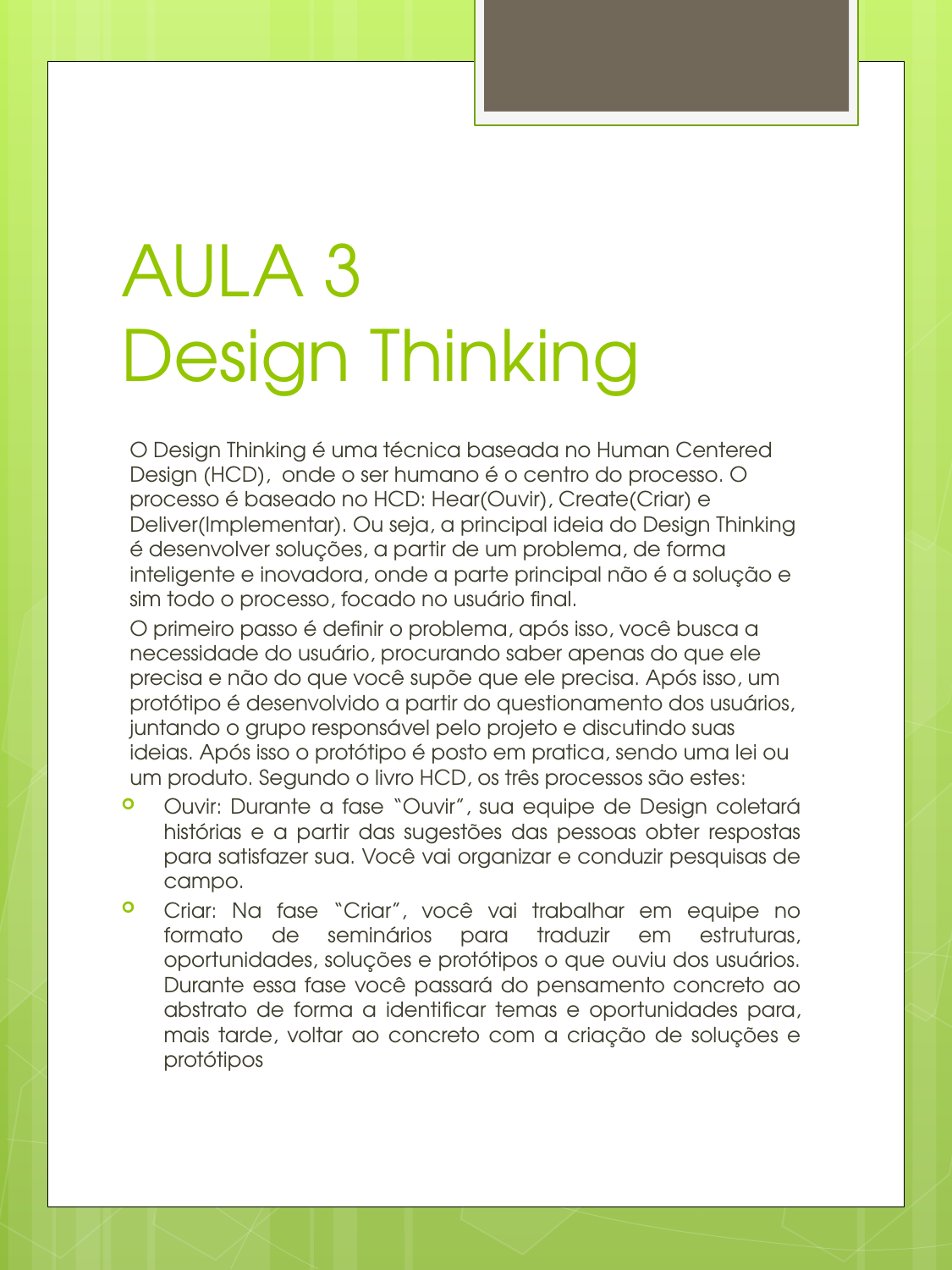

# AULA 3 Design Thinking
O Design Thinking é uma técnica baseada no Human Centered Design (HCD),  onde o ser humano é o centro do processo. O processo é baseado no HCD: Hear(Ouvir), Create(Criar) e Deliver(Implementar). Ou seja, a principal ideia do Design Thinking é desenvolver soluções, a partir de um problema, de forma inteligente e inovadora, onde a parte principal não é a solução e sim todo o processo, focado no usuário final.
O primeiro passo é definir o problema, após isso, você busca a necessidade do usuário, procurando saber apenas do que ele precisa e não do que você supõe que ele precisa. Após isso, um protótipo é desenvolvido a partir do questionamento dos usuários, juntando o grupo responsável pelo projeto e discutindo suas ideias. Após isso o protótipo é posto em pratica, sendo uma lei ou um produto. Segundo o livro HCD, os três processos são estes:
Ouvir: Durante a fase “Ouvir”, sua equipe de Design coletará histórias e a partir das sugestões das pessoas obter respostas para satisfazer sua. Você vai organizar e conduzir pesquisas de campo.
Criar: Na fase “Criar”, você vai trabalhar em equipe no formato de seminários para traduzir em estruturas, oportunidades, soluções e protótipos o que ouviu dos usuários. Durante essa fase você passará do pensamento concreto ao abstrato de forma a identiﬁcar temas e oportunidades para, mais tarde, voltar ao concreto com a criação de soluções e protótipos